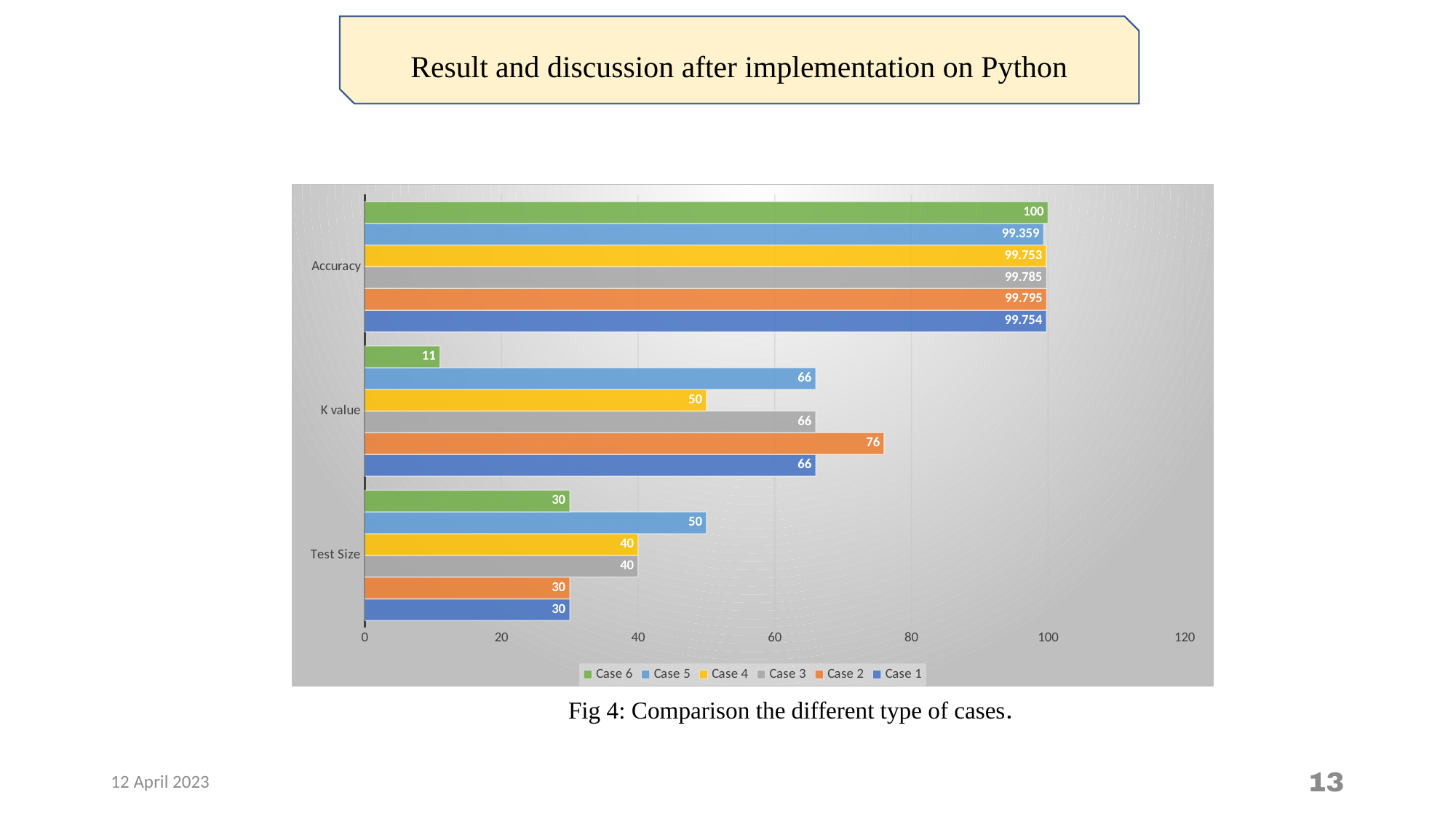

Result and discussion after implementation on Python

### Chart

| Category |  |  |  |  |  |  |
|---|---|---|---|---|---|---|
| Test Size | 30.0 | 30.0 | 40.0 | 40.0 | 50.0 | 30.0 |
| K value | 66.0 | 76.0 | 66.0 | 50.0 | 66.0 | 11.0 |
| Accuracy | 99.754 | 99.795 | 99.785 | 99.753 | 99.359 | 100.0 |
Fig 4: Comparison the different type of cases.
12 April 2023
13